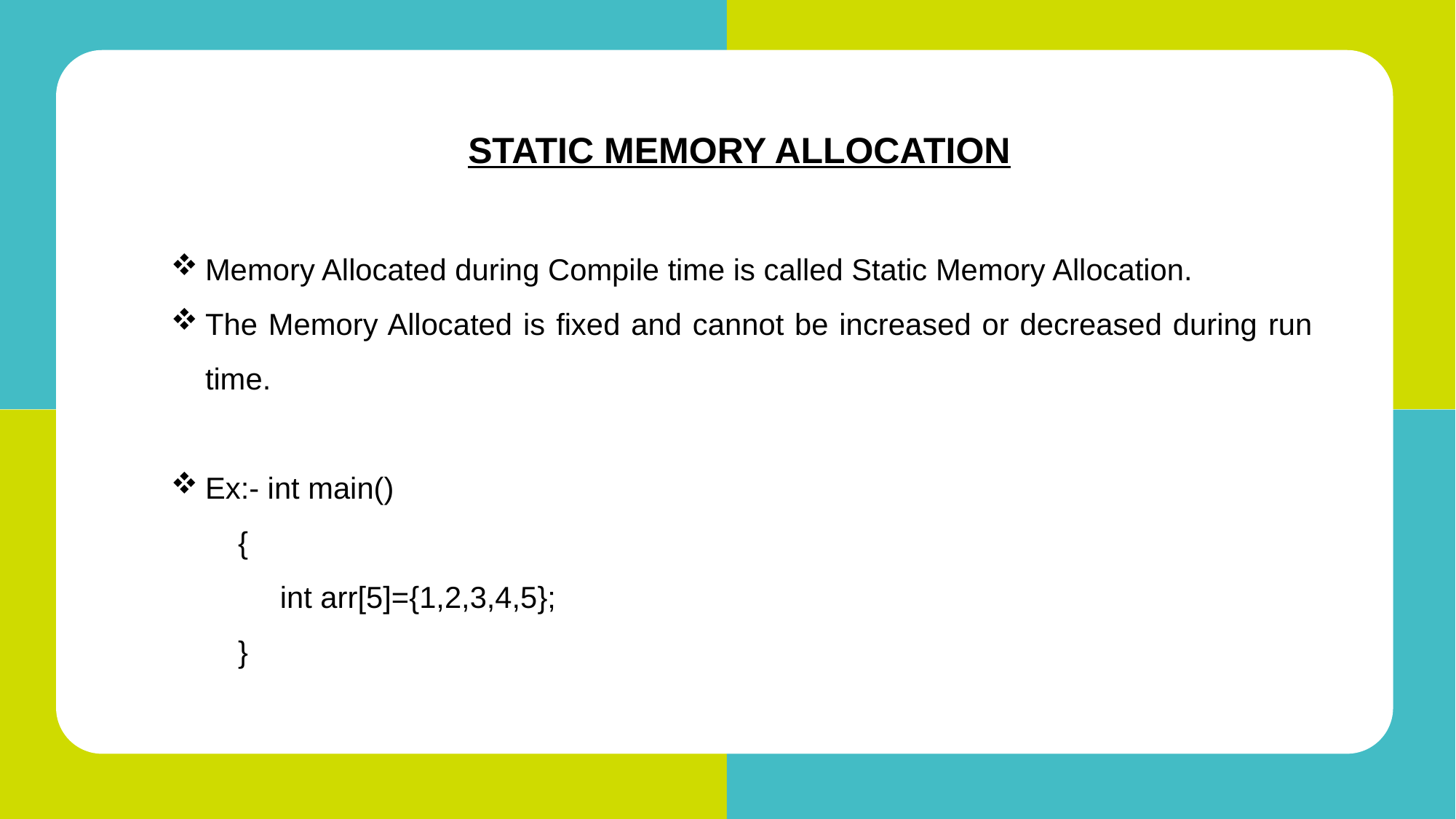

STATIC MEMORY ALLOCATION
Memory Allocated during Compile time is called Static Memory Allocation.
The Memory Allocated is fixed and cannot be increased or decreased during run time.

Ex:- int main()
        {
	int arr[5]={1,2,3,4,5};
        }